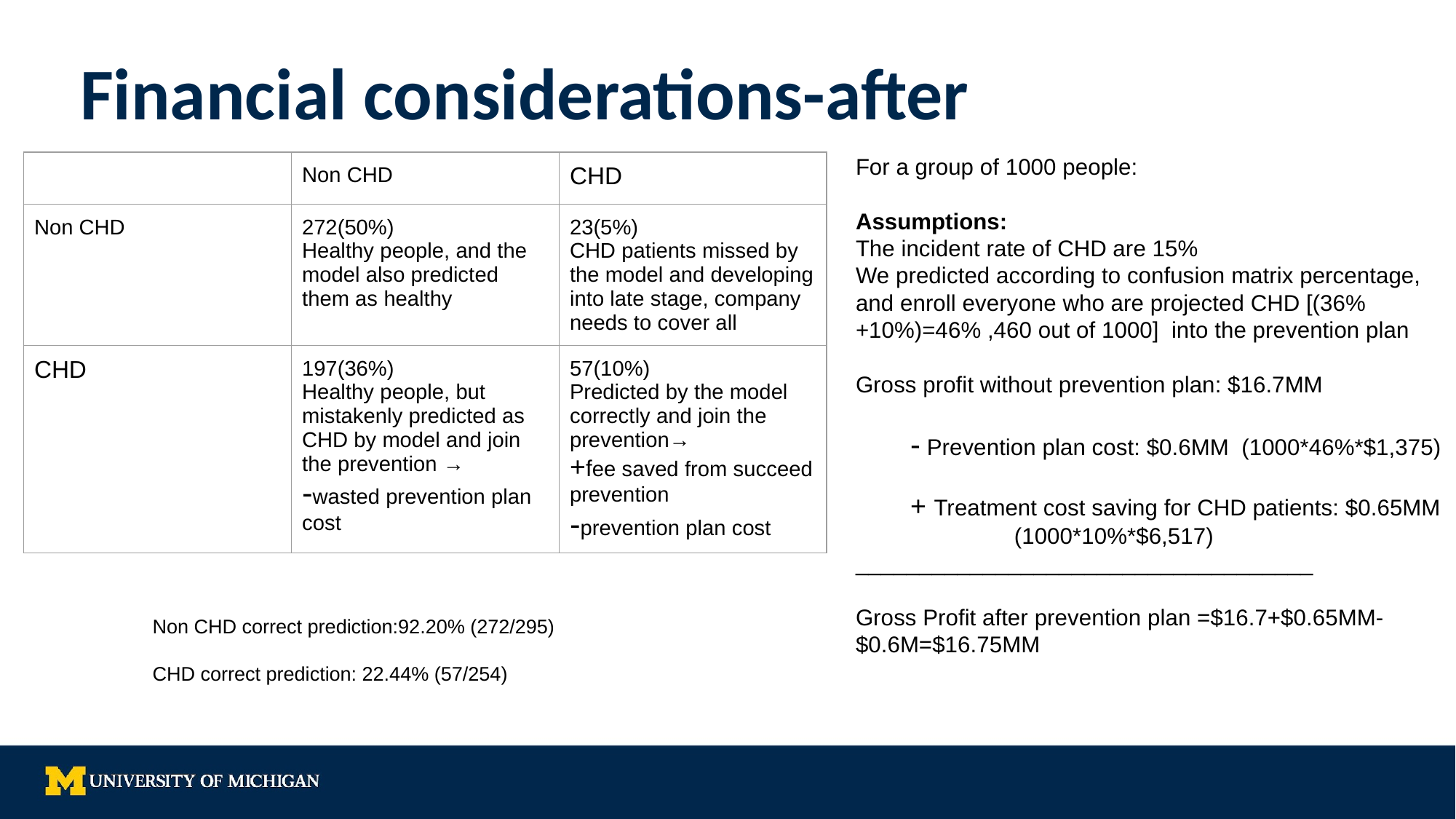

# Financial considerations-after
For a group of 1000 people:

Assumptions:
The incident rate of CHD are 15%
We predicted according to confusion matrix percentage, and enroll everyone who are projected CHD [(36%+10%)=46% ,460 out of 1000]  into the prevention plan

Gross profit without prevention plan: $16.7MM

- Prevention plan cost: $0.6MM  (1000*46%*$1,375)

+ Treatment cost saving for CHD patients: $0.65MM                          (1000*10%*$6,517)
____________________________________

Gross Profit after prevention plan =$16.7+$0.65MM-$0.6M=$16.75MM

|  | Non CHD | CHD |
| --- | --- | --- |
| Non CHD | 272(50%) Healthy people, and the model also predicted them as healthy | 23(5%) CHD patients missed by the model and developing into late stage, company needs to cover all |
| CHD | 197(36%) Healthy people, but mistakenly predicted as CHD by model and join the prevention → -wasted prevention plan cost | 57(10%) Predicted by the model correctly and join the prevention→ +fee saved from succeed prevention -prevention plan cost |
Non CHD correct prediction:92.20% (272/295)

CHD correct prediction: 22.44% (57/254)